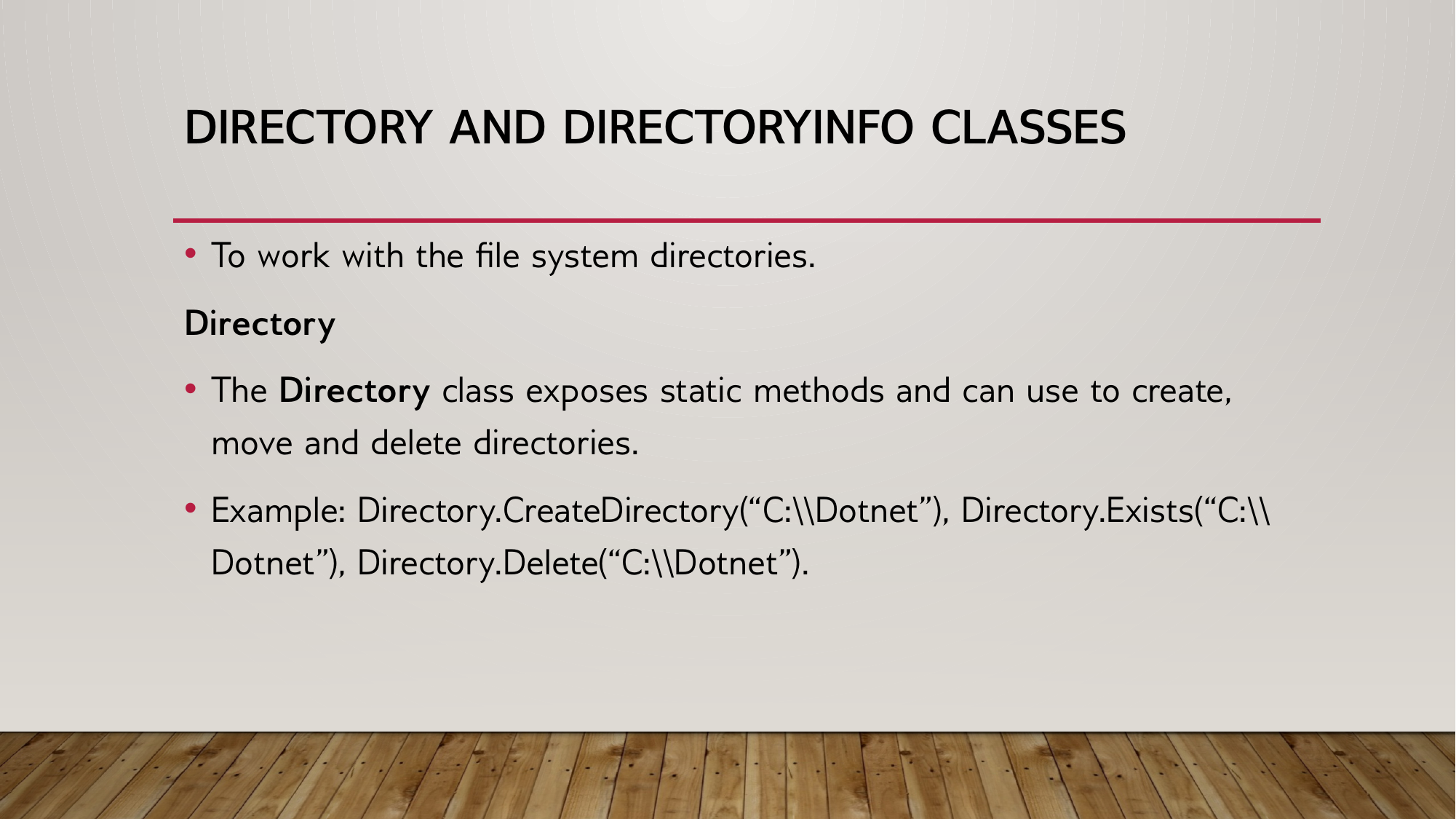

# Directory and DirectoryInfo Classes
To work with the file system directories.
Directory
The Directory class exposes static methods and can use to create, move and delete directories.
Example: Directory.CreateDirectory(“C:\\Dotnet”), Directory.Exists(“C:\\Dotnet”), Directory.Delete(“C:\\Dotnet”).